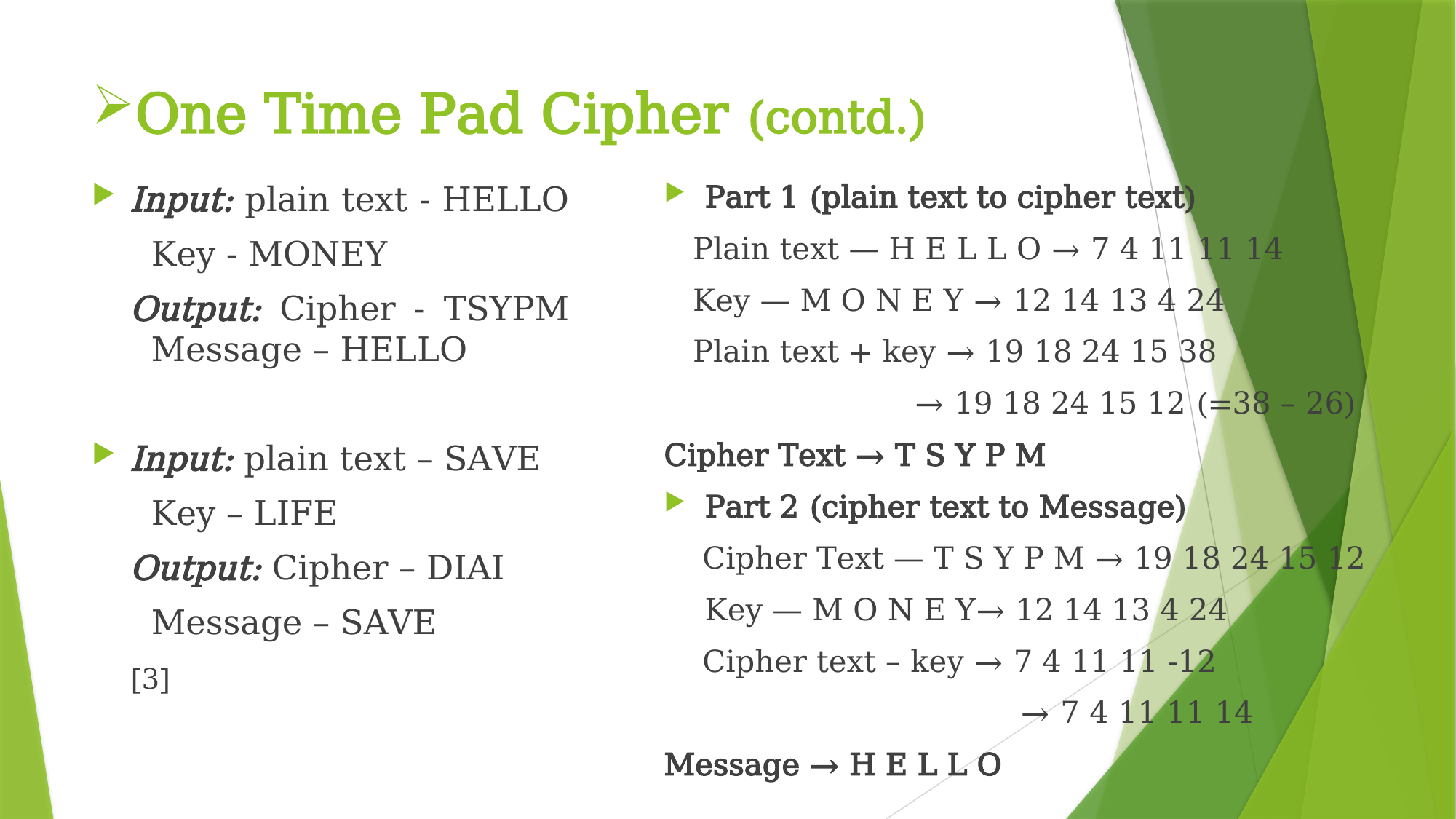

# One Time Pad Cipher (contd.)
Input: plain text - HELLO
		  Key - MONEY
	Output: Cipher - TSYPM 		  Message – HELLO

Input: plain text – SAVE
		  Key – LIFE
	Output: Cipher – DIAI
		  Message – SAVE
					[3]
Part 1 (plain text to cipher text)
   Plain text — H E L L O → 7 4 11 11 14
   Key — M O N E Y → 12 14 13 4 24
   Plain text + key → 19 18 24 15 38
                          → 19 18 24 15 12 (=38 – 26)
Cipher Text → T S Y P M
Part 2 (cipher text to Message)
    Cipher Text — T S Y P M → 19 18 24 15 12
	Key — M O N E Y→ 12 14 13 4 24
    Cipher text – key → 7 4 11 11 -12
                                     → 7 4 11 11 14
Message → H E L L O